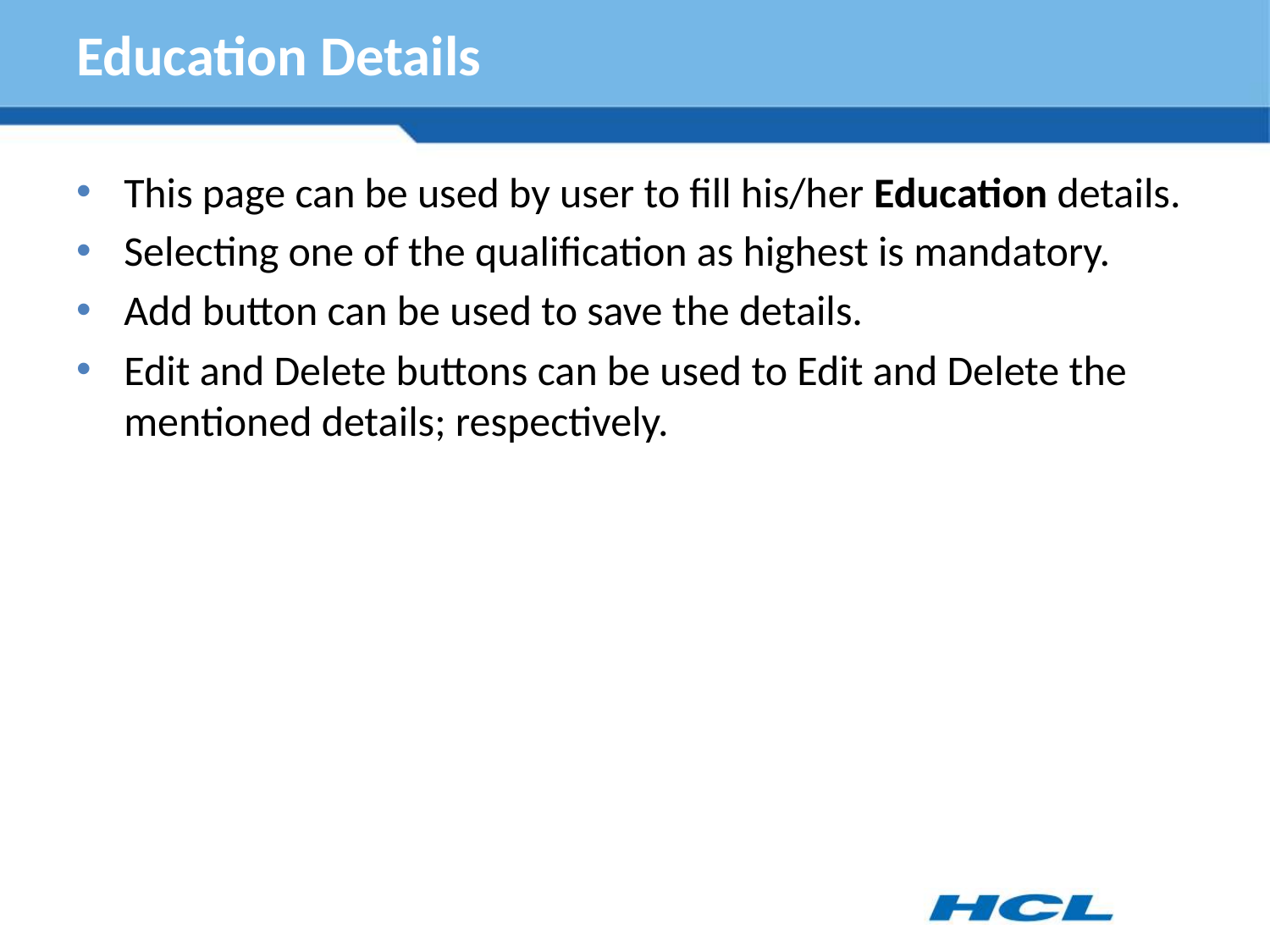

# Education Details
This page can be used by user to fill his/her Education details.
Selecting one of the qualification as highest is mandatory.
Add button can be used to save the details.
Edit and Delete buttons can be used to Edit and Delete the mentioned details; respectively.